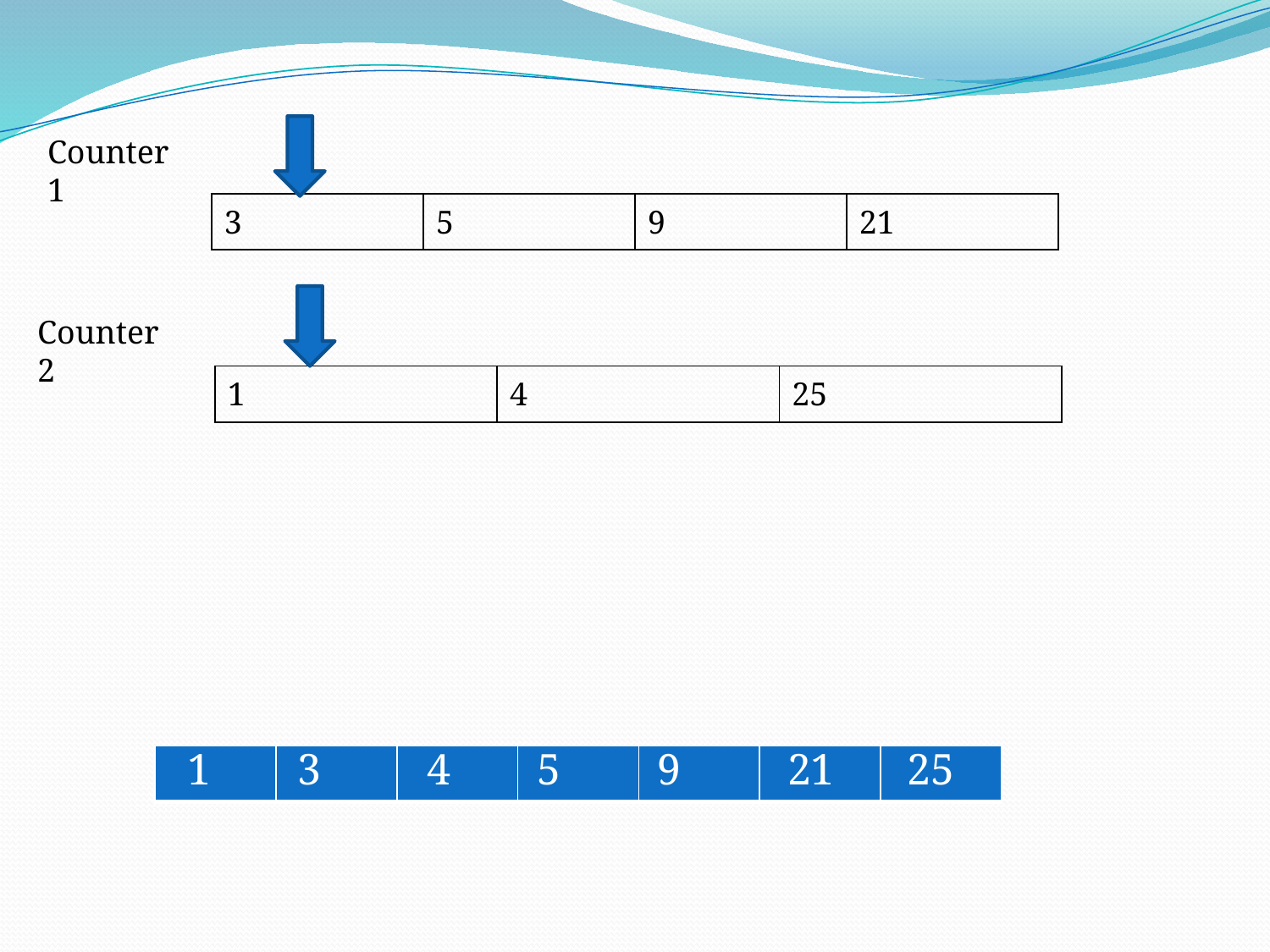

Counter 1
| 3 | 5 | 9 | 21 |
| --- | --- | --- | --- |

Counter 2
| 1 | 4 | 25 |
| --- | --- | --- |
1
3
4
5
9
21
25
|  |  |  |  |  |  |  |
| --- | --- | --- | --- | --- | --- | --- |